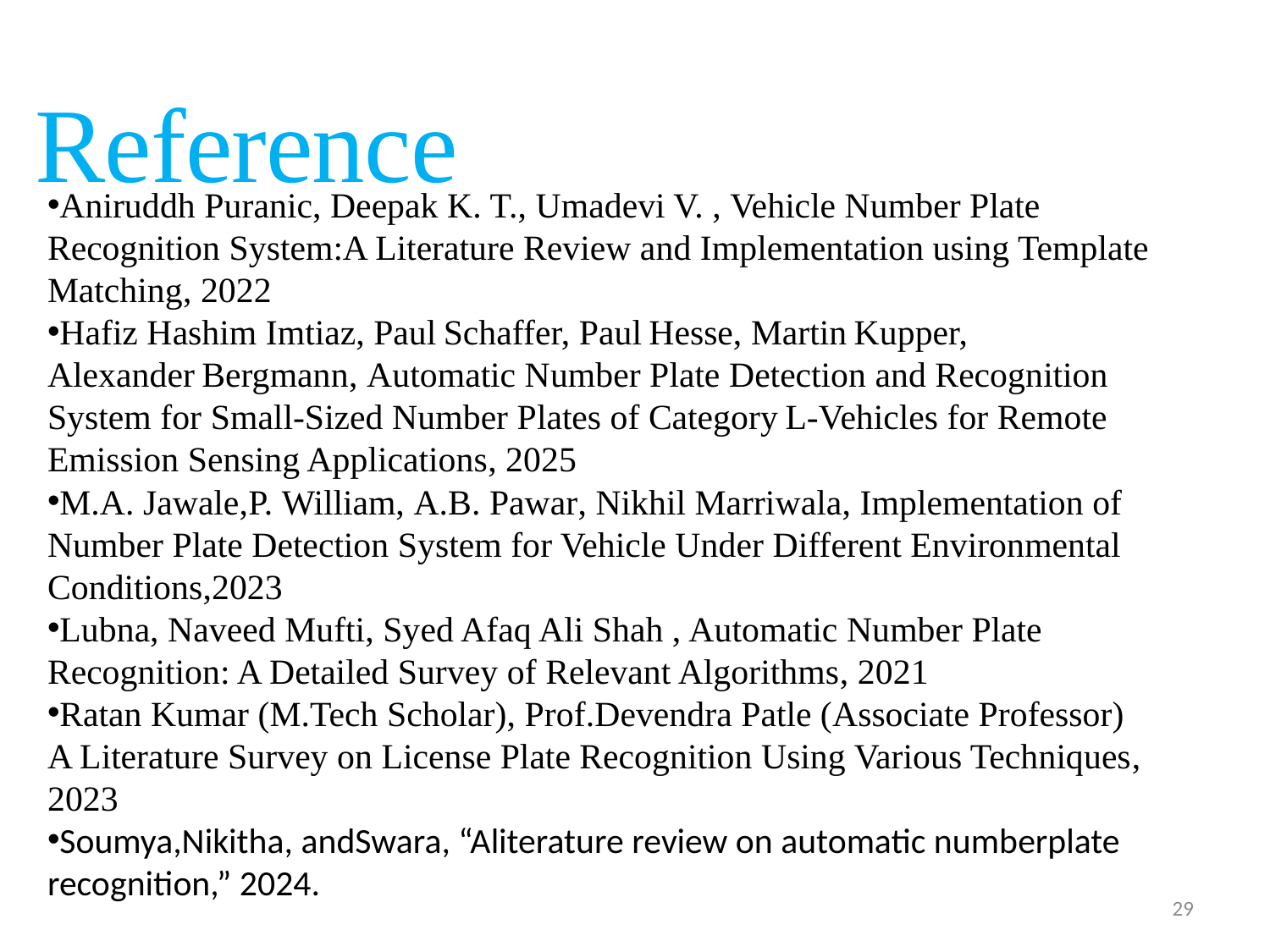

Reference
Aniruddh Puranic, Deepak K. T., Umadevi V. , Vehicle Number Plate Recognition System:A Literature Review and Implementation using Template Matching, 2022
Hafiz Hashim Imtiaz, Paul Schaffer, Paul Hesse, Martin Kupper, Alexander Bergmann, Automatic Number Plate Detection and Recognition System for Small‑Sized Number Plates of Category L‑Vehicles for Remote Emission Sensing Applications, 2025
M.A. Jawale,P. William, A.B. Pawar, Nikhil Marriwala, Implementation of Number Plate Detection System for Vehicle Under Different Environmental Conditions,2023
Lubna, Naveed Mufti, Syed Afaq Ali Shah , Automatic Number Plate Recognition: A Detailed Survey of Relevant Algorithms, 2021
Ratan Kumar (M.Tech Scholar), Prof.Devendra Patle (Associate Professor)
A Literature Survey on License Plate Recognition Using Various Techniques, 2023
Soumya,Nikitha, andSwara, “Aliterature review on automatic numberplate recognition,” 2024.
29